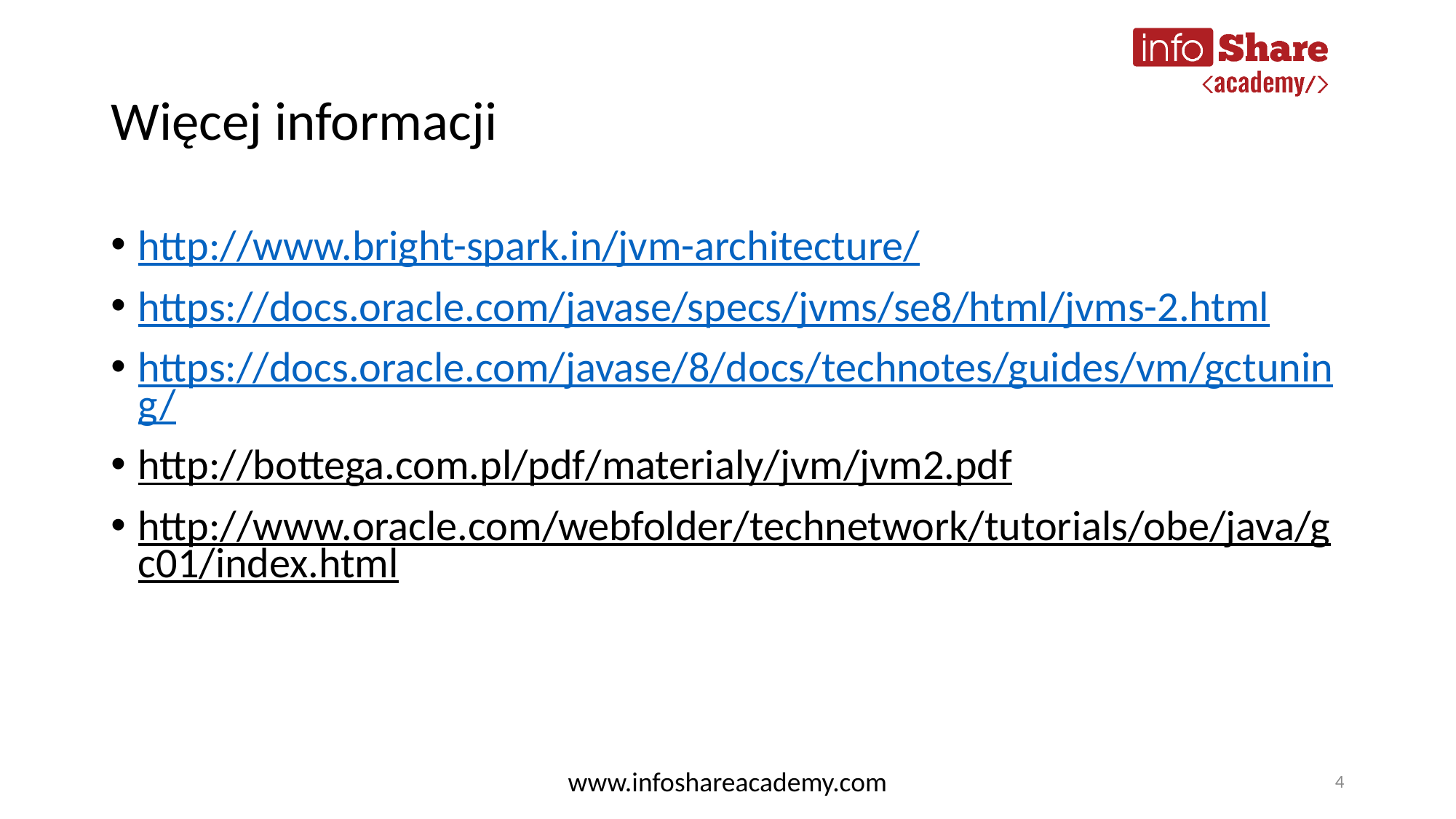

# Więcej informacji
http://www.bright-spark.in/jvm-architecture/
https://docs.oracle.com/javase/specs/jvms/se8/html/jvms-2.html
https://docs.oracle.com/javase/8/docs/technotes/guides/vm/gctuning/
http://bottega.com.pl/pdf/materialy/jvm/jvm2.pdf
http://www.oracle.com/webfolder/technetwork/tutorials/obe/java/gc01/index.html

www.infoshareacademy.com
4